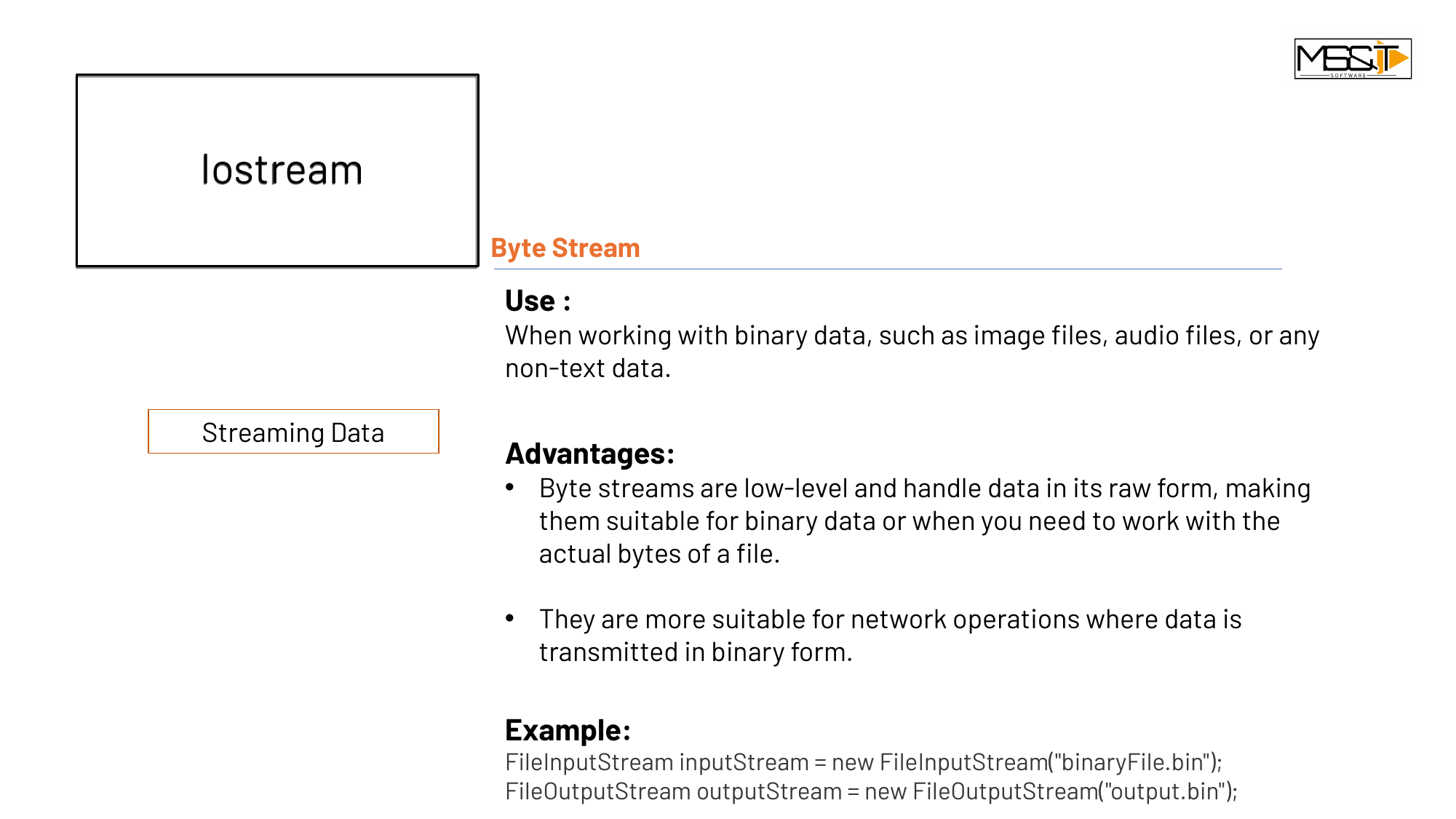

Byte Stream
Use :
When working with binary data, such as image files, audio files, or any non-text data.

Advantages:
Byte streams are low-level and handle data in its raw form, making them suitable for binary data or when you need to work with the actual bytes of a file.

They are more suitable for network operations where data is transmitted in binary form.

Example:
FileInputStream inputStream = new FileInputStream("binaryFile.bin");
FileOutputStream outputStream = new FileOutputStream("output.bin");
Streaming Data